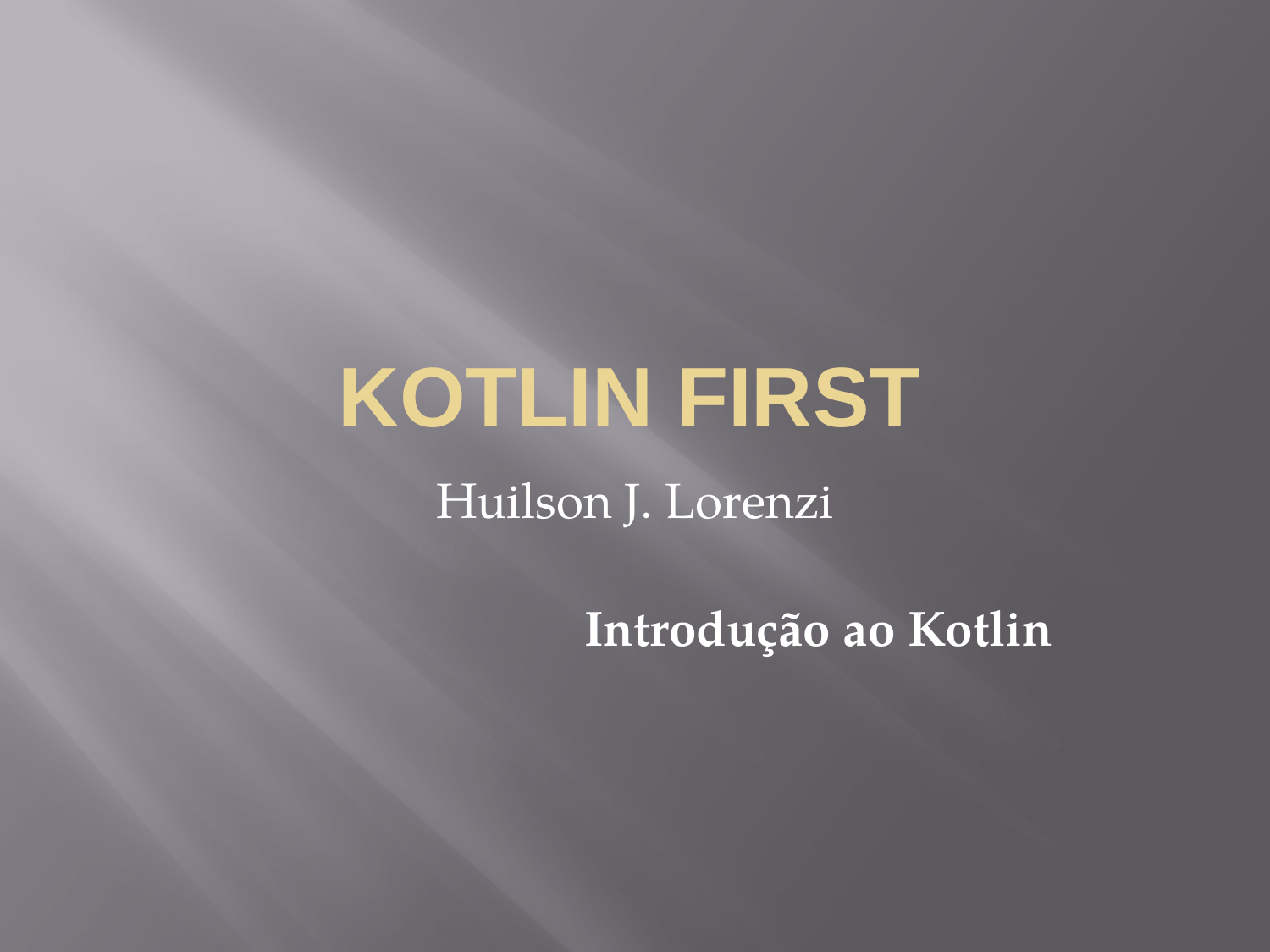

# KOTLIN FIRST
Huilson J. Lorenzi
			Introdução ao Kotlin